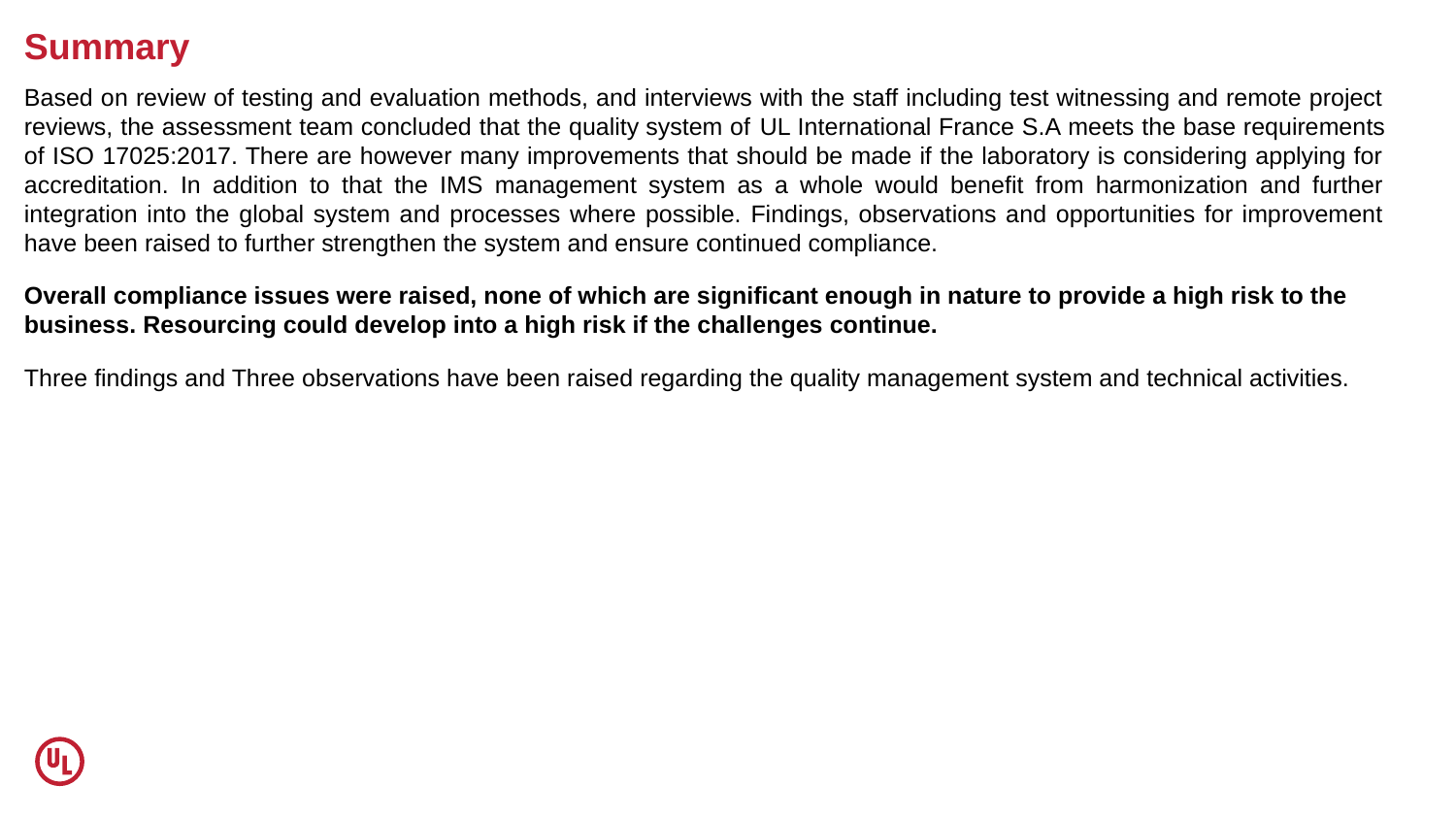

# Summary
Based on review of testing and evaluation methods, and interviews with the staff including test witnessing and remote project reviews, the assessment team concluded that the quality system of UL International France S.A meets the base requirements of ISO 17025:2017. There are however many improvements that should be made if the laboratory is considering applying for accreditation. In addition to that the IMS management system as a whole would benefit from harmonization and further integration into the global system and processes where possible. Findings, observations and opportunities for improvement have been raised to further strengthen the system and ensure continued compliance.
Overall compliance issues were raised, none of which are significant enough in nature to provide a high risk to the business. Resourcing could develop into a high risk if the challenges continue.
Three findings and Three observations have been raised regarding the quality management system and technical activities.